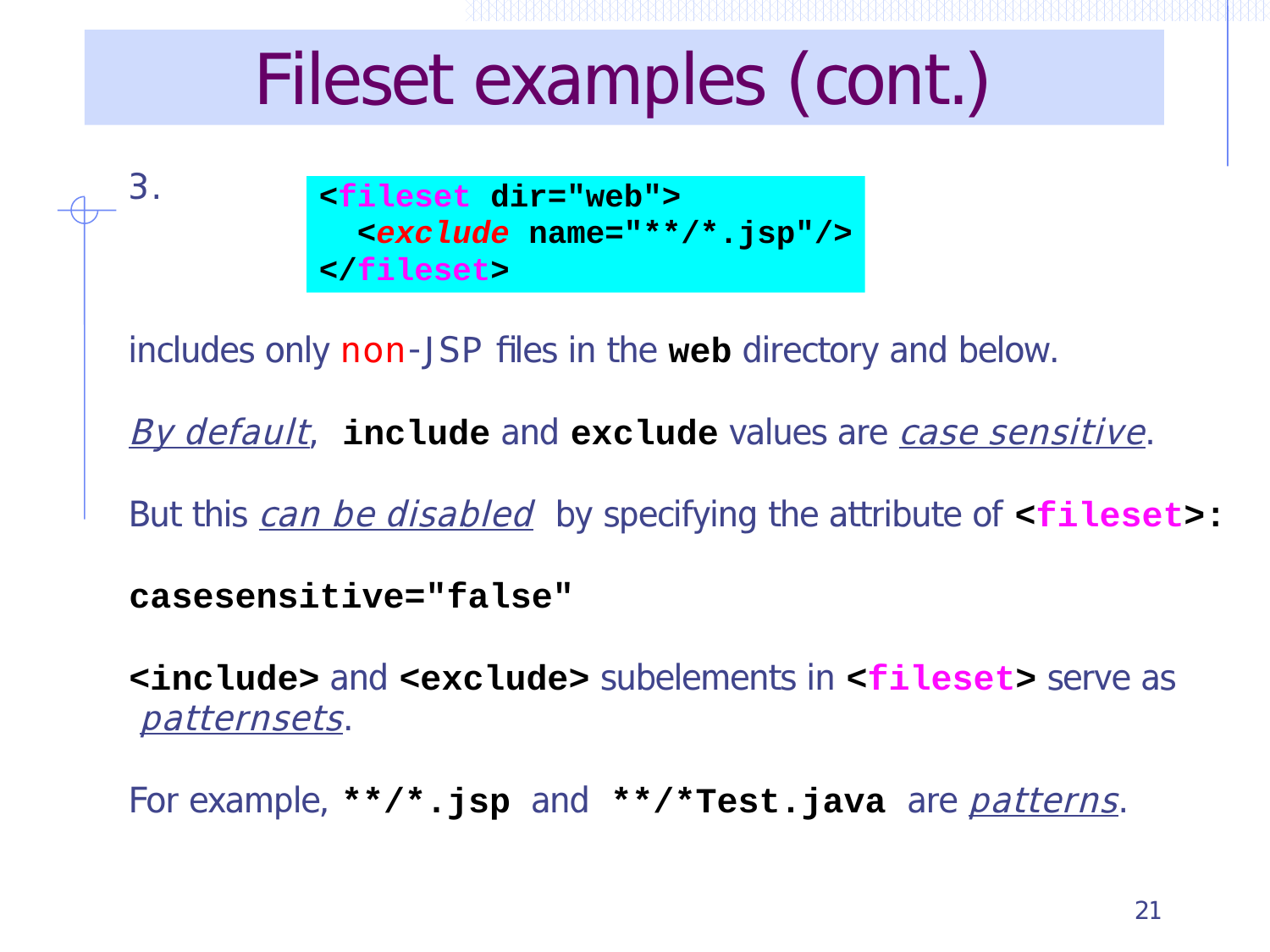

# Fileset examples (cont.)
3.

includes only non-JSP files in the web directory and below.

By default,  include and exclude values are case sensitive.

But this can be disabled  by specifying the attribute of <fileset>:

casesensitive="false"

<include> and <exclude> subelements in <fileset> serve as
 patternsets.

For example, **/*.jsp and **/*Test.java  are patterns.
<fileset dir="web">
  <exclude name="**/*.jsp"/>
</fileset>
21